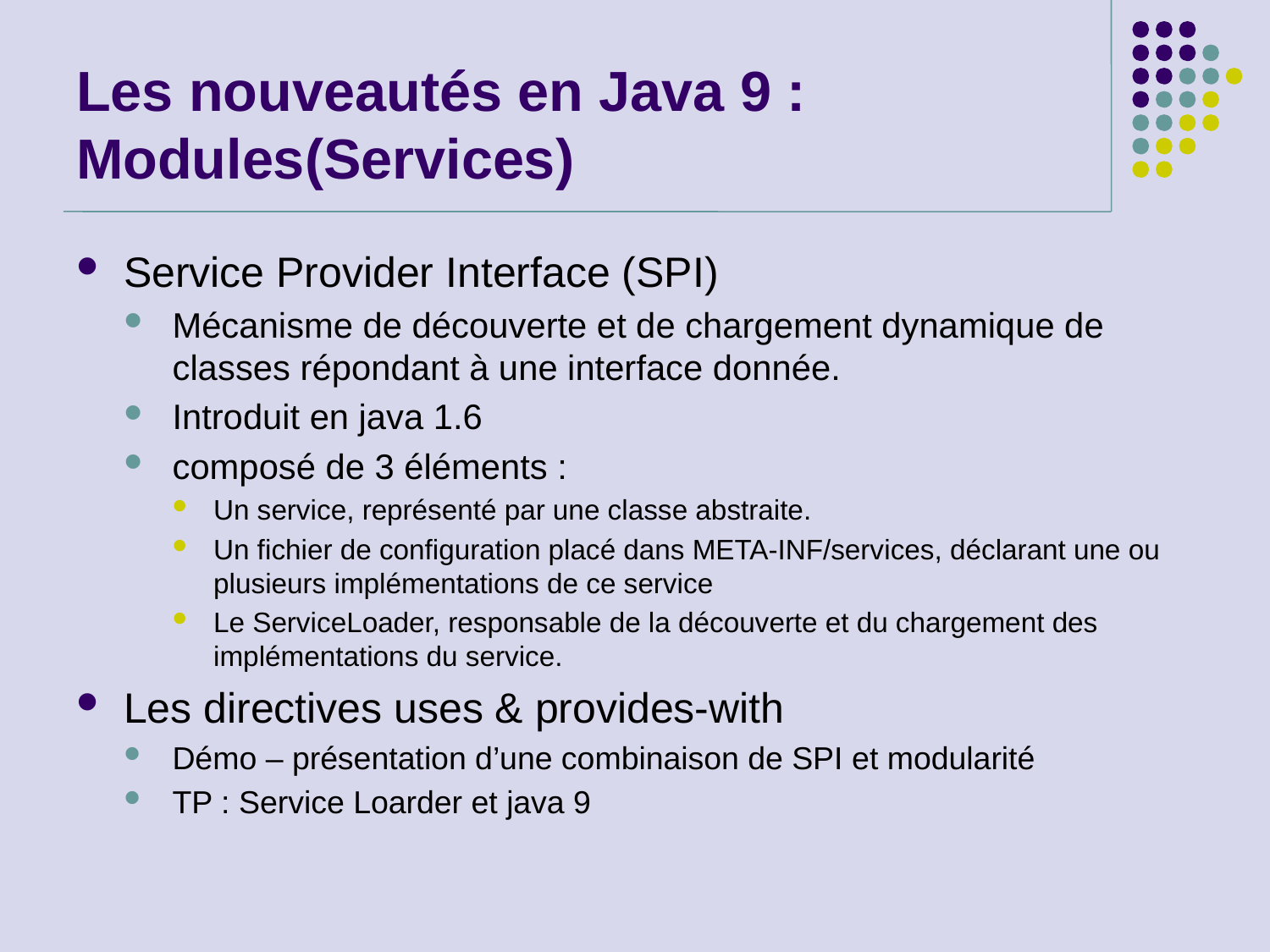

# Les nouveautés en Java 9 : Modules(Services)
Service Provider Interface (SPI)
Mécanisme de découverte et de chargement dynamique de classes répondant à une interface donnée.
Introduit en java 1.6
composé de 3 éléments :
Un service, représenté par une classe abstraite.
Un fichier de configuration placé dans META-INF/services, déclarant une ou plusieurs implémentations de ce service
Le ServiceLoader, responsable de la découverte et du chargement des implémentations du service.
Les directives uses & provides-with
Démo – présentation d’une combinaison de SPI et modularité
TP : Service Loarder et java 9